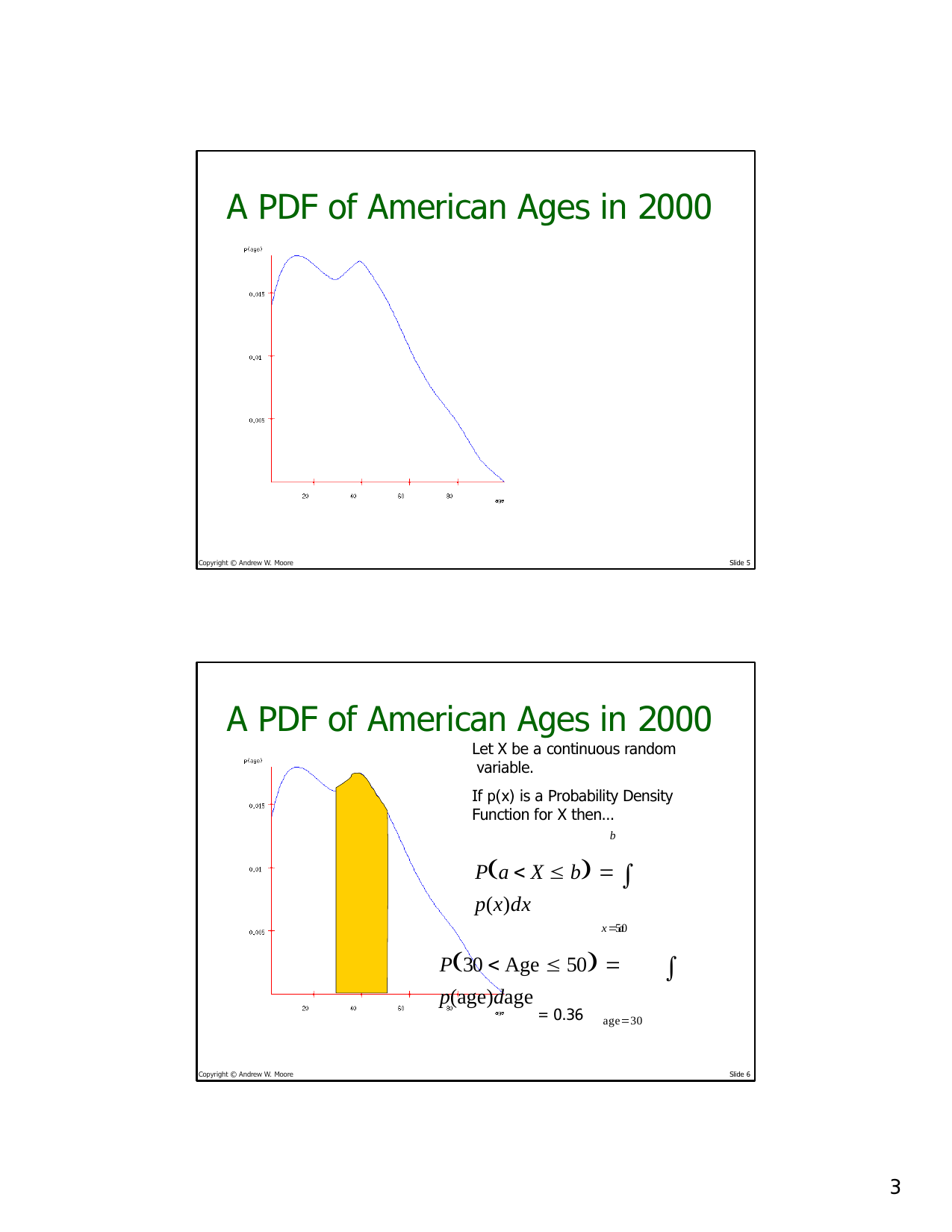

# A PDF of American Ages in 2000

Copyright © Andrew W. Moore
Slide 5

A PDF of American Ages in 2000
Let X be a continuous random  variable.
If p(x) is a Probability Density  Function for X then…
P(a < X ≤ b) = ∫ p(x)dx
x=a

b
P(30 < Age ≤ 50) =	∫ p(age)dage
age=30
50
= 0.36
Copyright © Andrew W. Moore
Slide 6
3